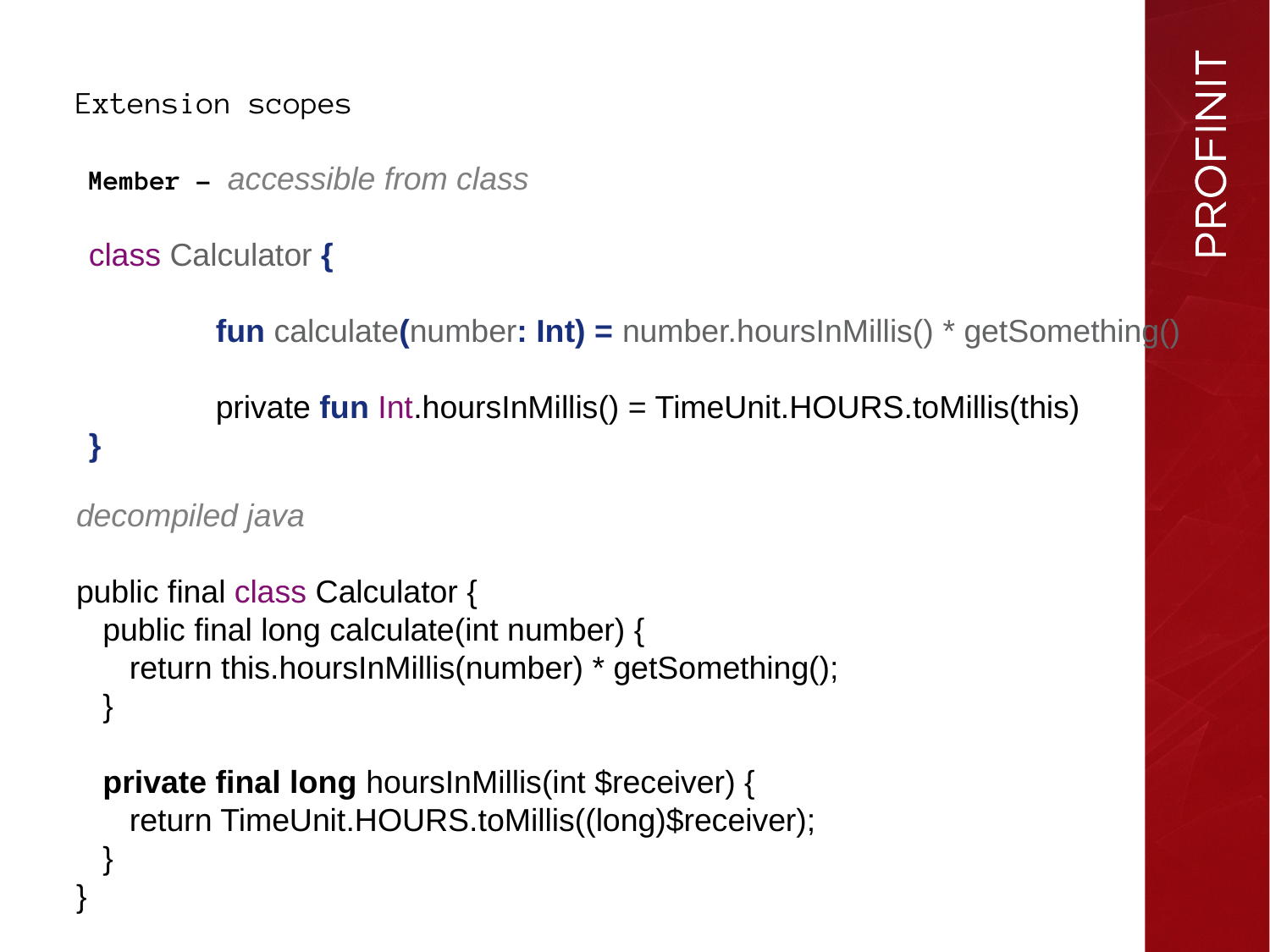

Extension scopes
Member - accessible from class

class Calculator {

	fun calculate(number: Int) = number.hoursInMillis() * getSomething()

	private fun Int.hoursInMillis() = TimeUnit.HOURS.toMillis(this)
}

decompiled java

public final class Calculator {
   public final long calculate(int number) {
      return this.hoursInMillis(number) * getSomething();
   }

   private final long hoursInMillis(int $receiver) {
      return TimeUnit.HOURS.toMillis((long)$receiver);
   }
}